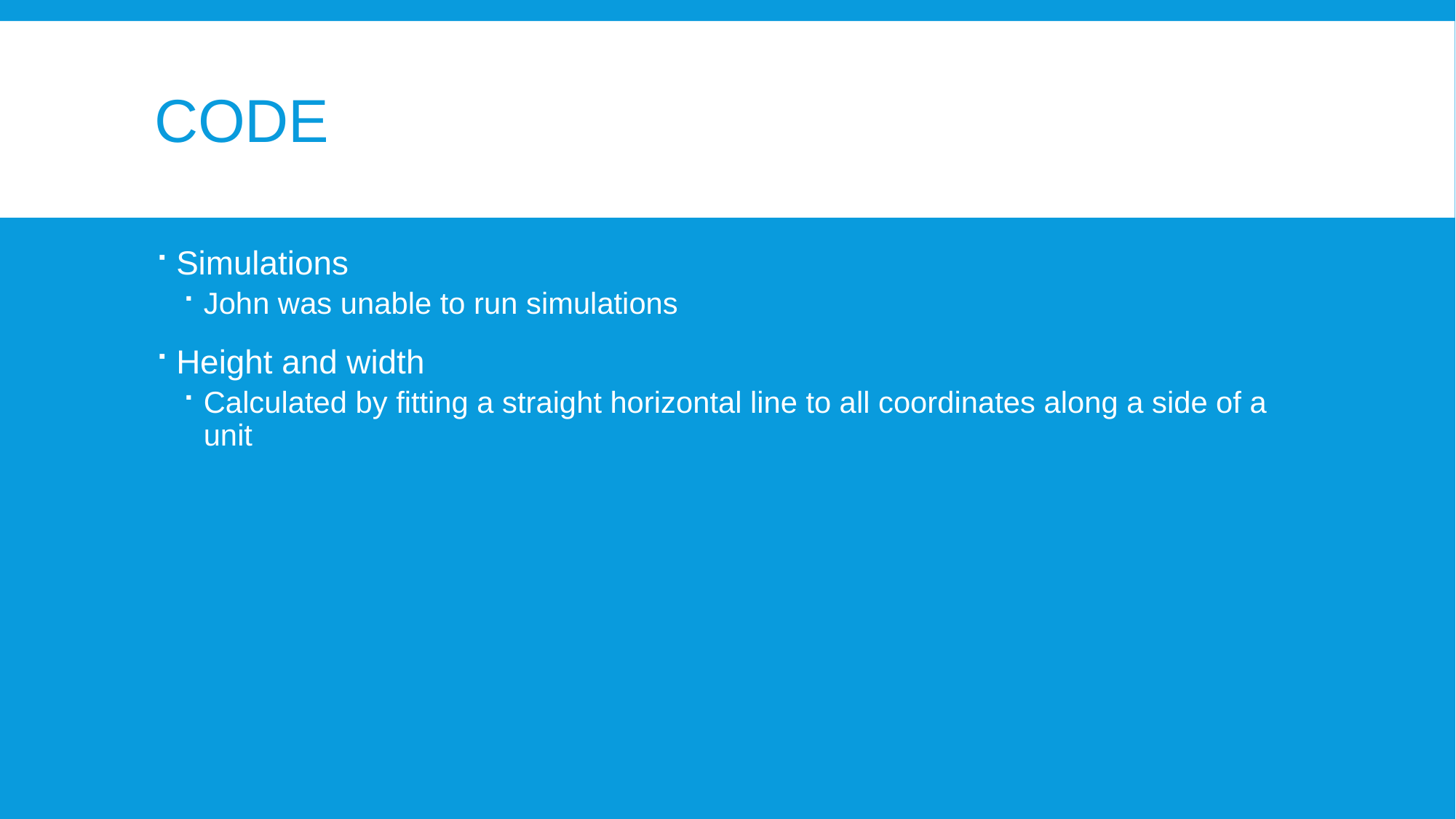

# Code
Simulations
John was unable to run simulations
Height and width
Calculated by fitting a straight horizontal line to all coordinates along a side of a unit